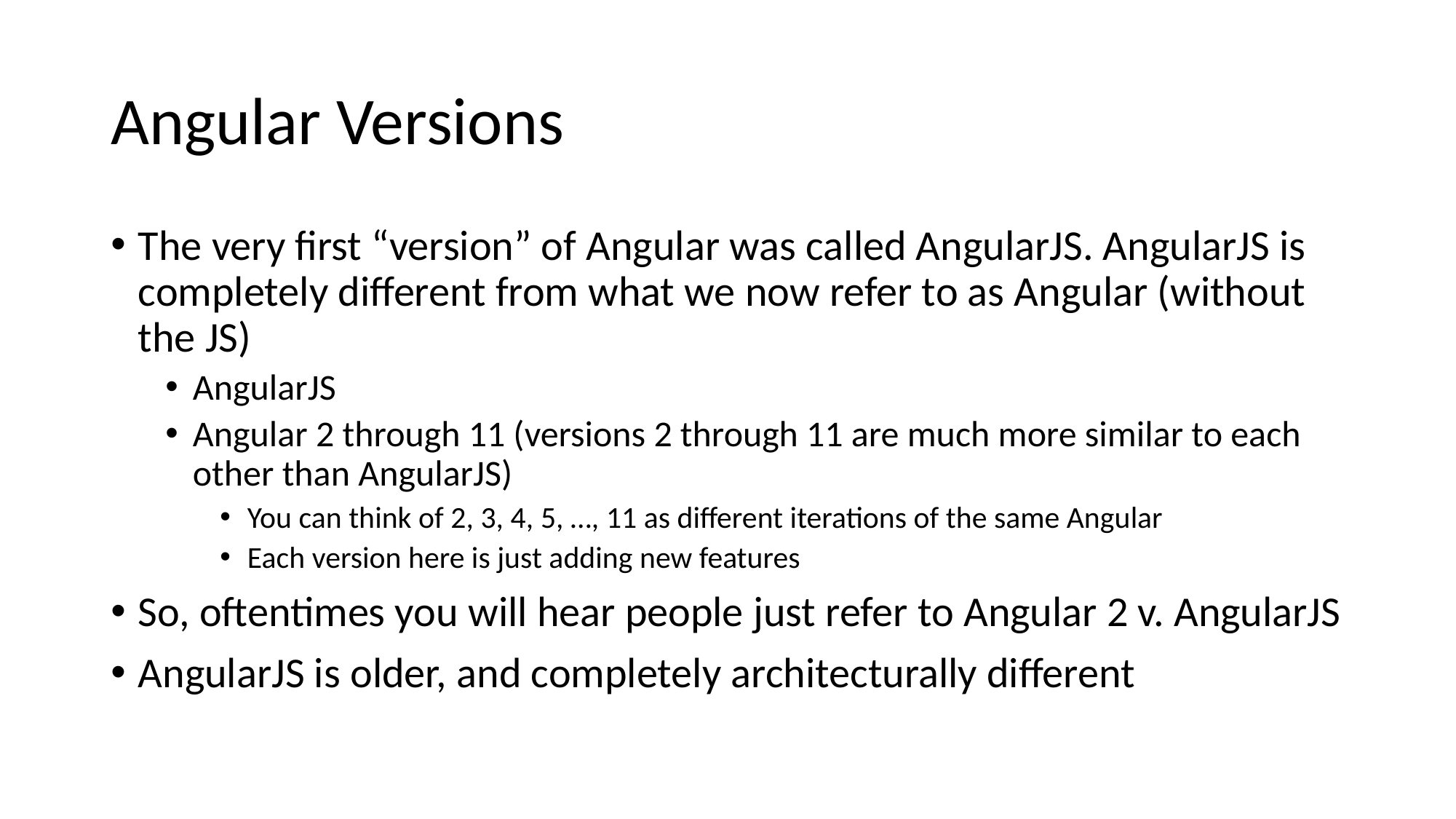

# Angular Versions
The very first “version” of Angular was called AngularJS. AngularJS is completely different from what we now refer to as Angular (without the JS)
AngularJS
Angular 2 through 11 (versions 2 through 11 are much more similar to each other than AngularJS)
You can think of 2, 3, 4, 5, …, 11 as different iterations of the same Angular
Each version here is just adding new features
So, oftentimes you will hear people just refer to Angular 2 v. AngularJS
AngularJS is older, and completely architecturally different